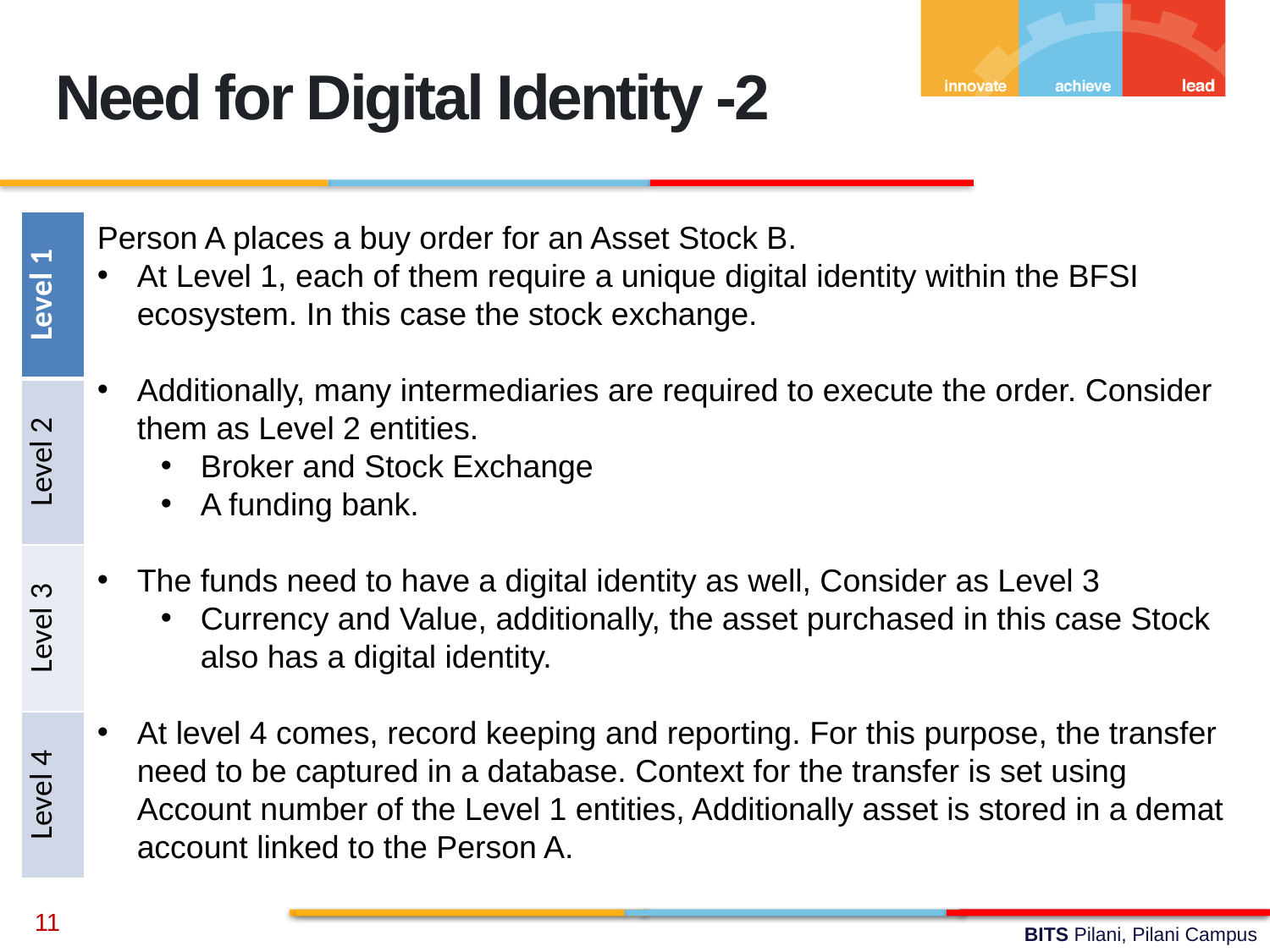

Need for Digital Identity -2
Person A places a buy order for an Asset Stock B.
At Level 1, each of them require a unique digital identity within the BFSI ecosystem. In this case the stock exchange.

Additionally, many intermediaries are required to execute the order. Consider them as Level 2 entities.
Broker and Stock Exchange
A funding bank.

The funds need to have a digital identity as well, Consider as Level 3
Currency and Value, additionally, the asset purchased in this case Stock also has a digital identity.

At level 4 comes, record keeping and reporting. For this purpose, the transfer need to be captured in a database. Context for the transfer is set using Account number of the Level 1 entities, Additionally asset is stored in a demat account linked to the Person A.
| Level 1 |
| --- |
| Level 2 |
| Level 3 |
| Level 4 |
11